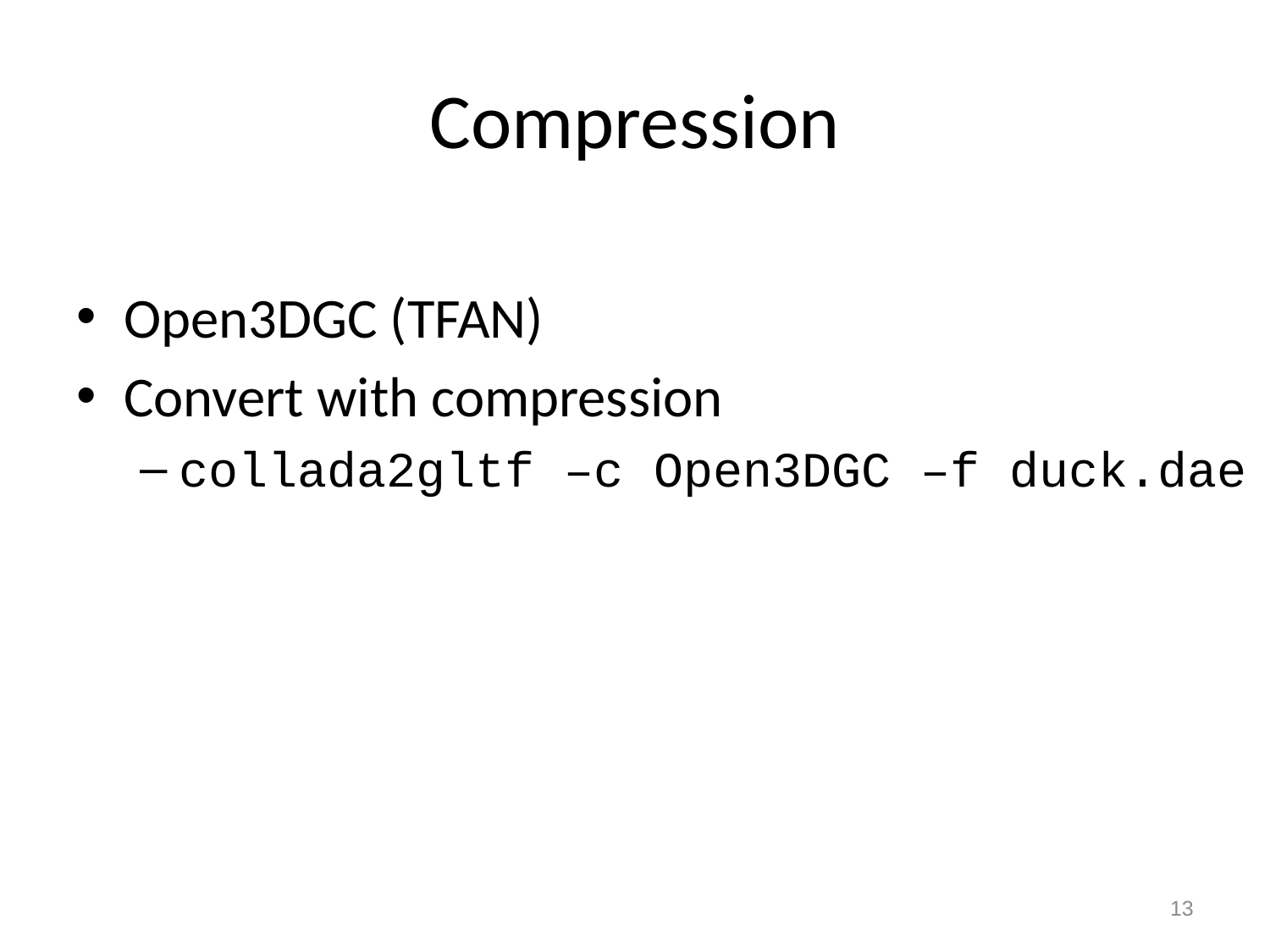

# Compression
Open3DGC (TFAN)
Convert with compression
collada2gltf –c Open3DGC –f duck.dae
13